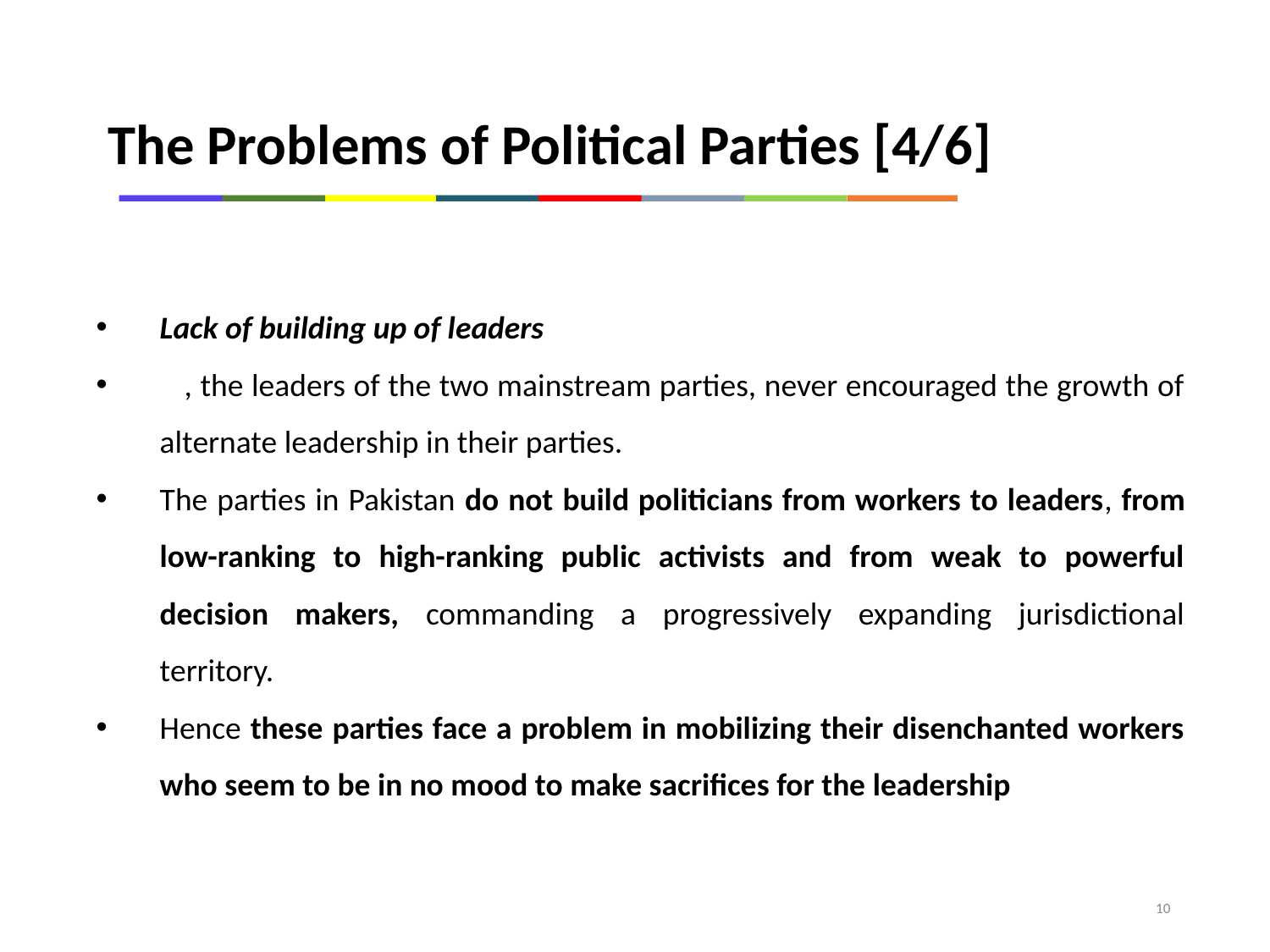

The Problems of Political Parties [4/6]

Lack of building up of leaders
   , the leaders of the two mainstream parties, never encouraged the growth of alternate leadership in their parties.
The parties in Pakistan do not build politicians from workers to leaders, from low-ranking to high-ranking public activists and from weak to powerful decision makers, commanding a progressively expanding jurisdictional territory.
Hence these parties face a problem in mobilizing their disenchanted workers who seem to be in no mood to make sacrifices for the leadership

10